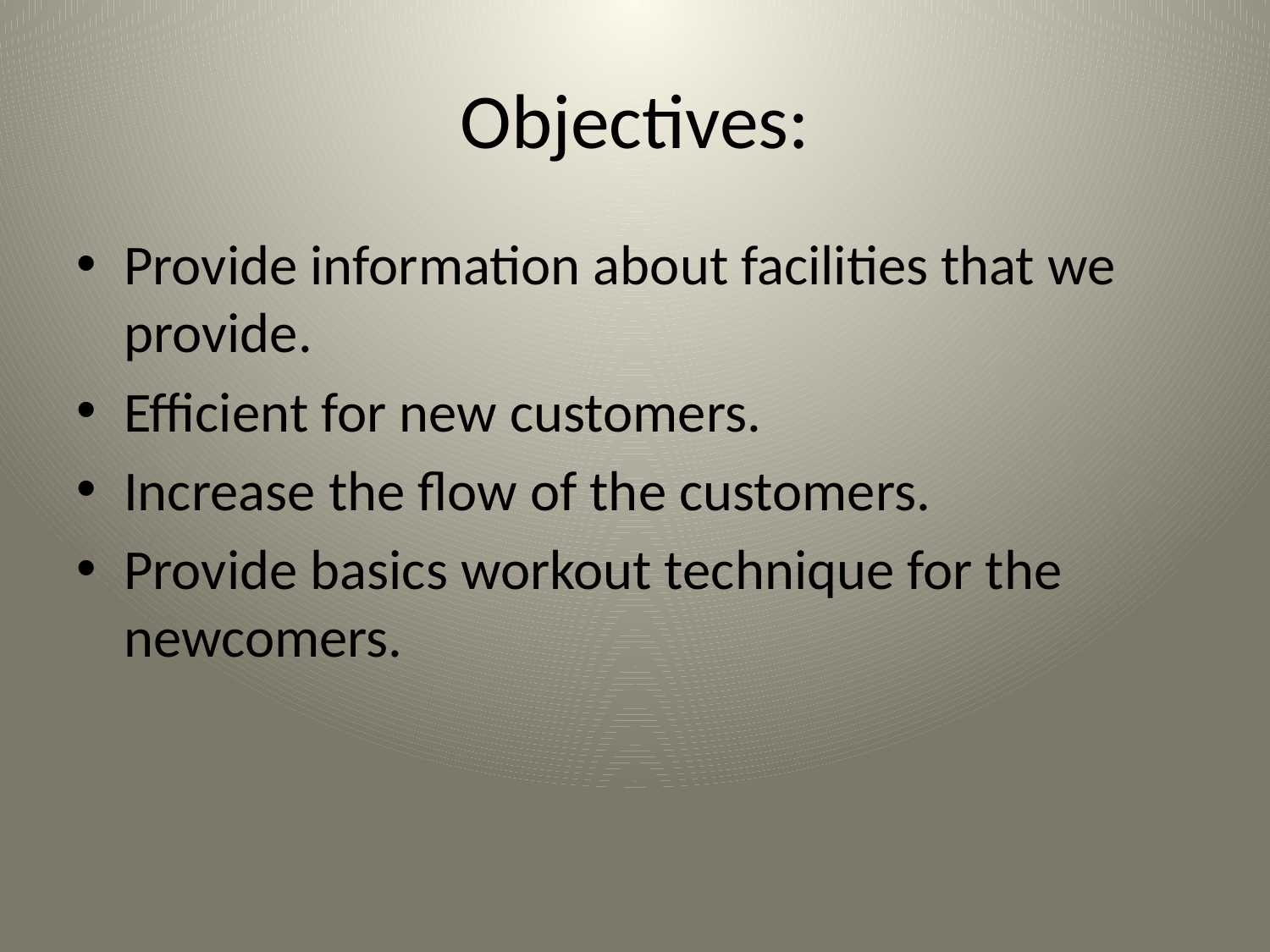

# Objectives:
Provide information about facilities that we provide.
Efficient for new customers.
Increase the flow of the customers.
Provide basics workout technique for the newcomers.